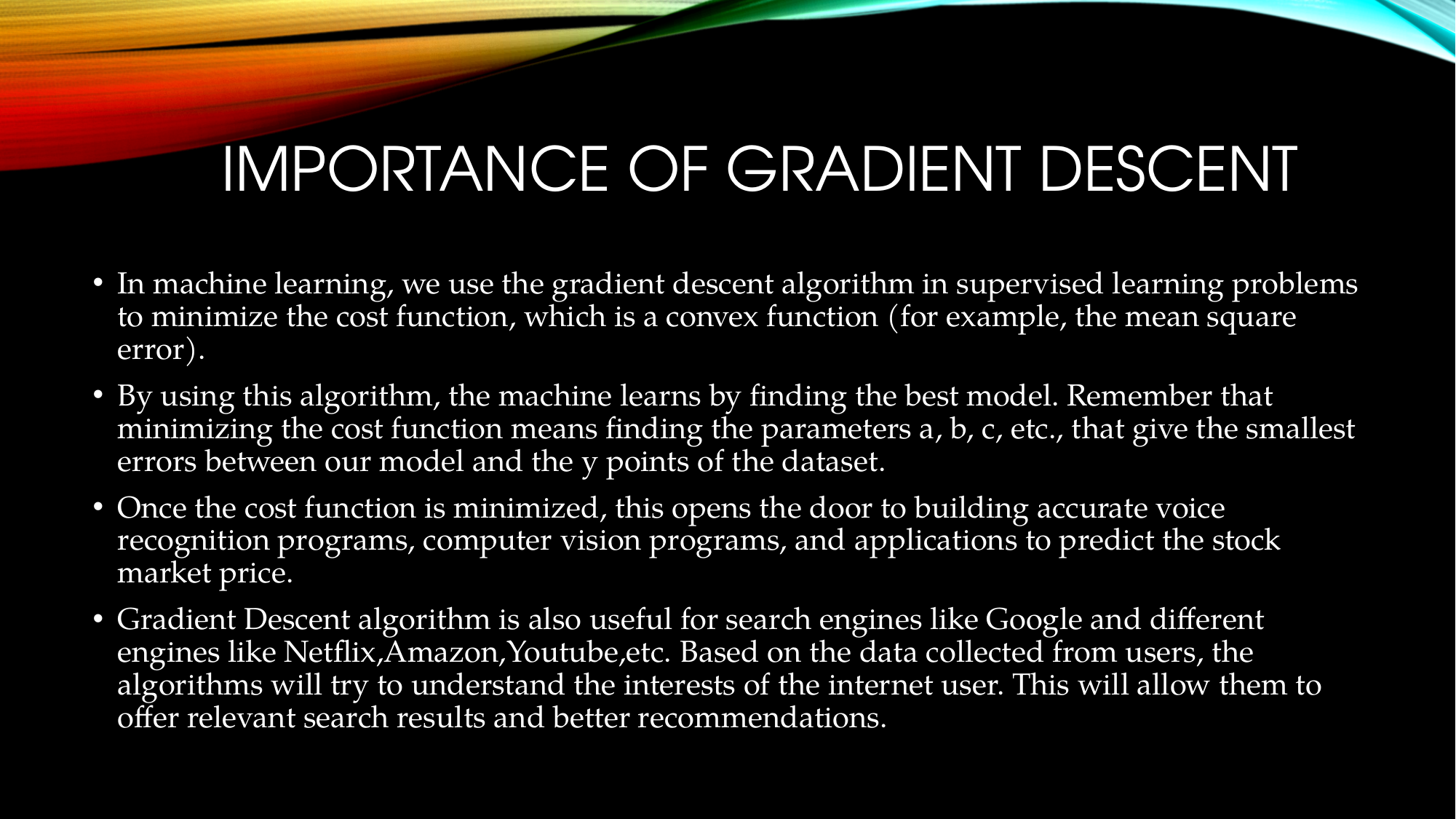

# Importance of gradient descent
In machine learning, we use the gradient descent algorithm in supervised learning problems to minimize the cost function, which is a convex function (for example, the mean square error).
By using this algorithm, the machine learns by finding the best model. Remember that minimizing the cost function means finding the parameters a, b, c, etc., that give the smallest errors between our model and the y points of the dataset.
Once the cost function is minimized, this opens the door to building accurate voice recognition programs, computer vision programs, and applications to predict the stock market price.
Gradient Descent algorithm is also useful for search engines like Google and different engines like Netflix,Amazon,Youtube,etc. Based on the data collected from users, the algorithms will try to understand the interests of the internet user. This will allow them to offer relevant search results and better recommendations.